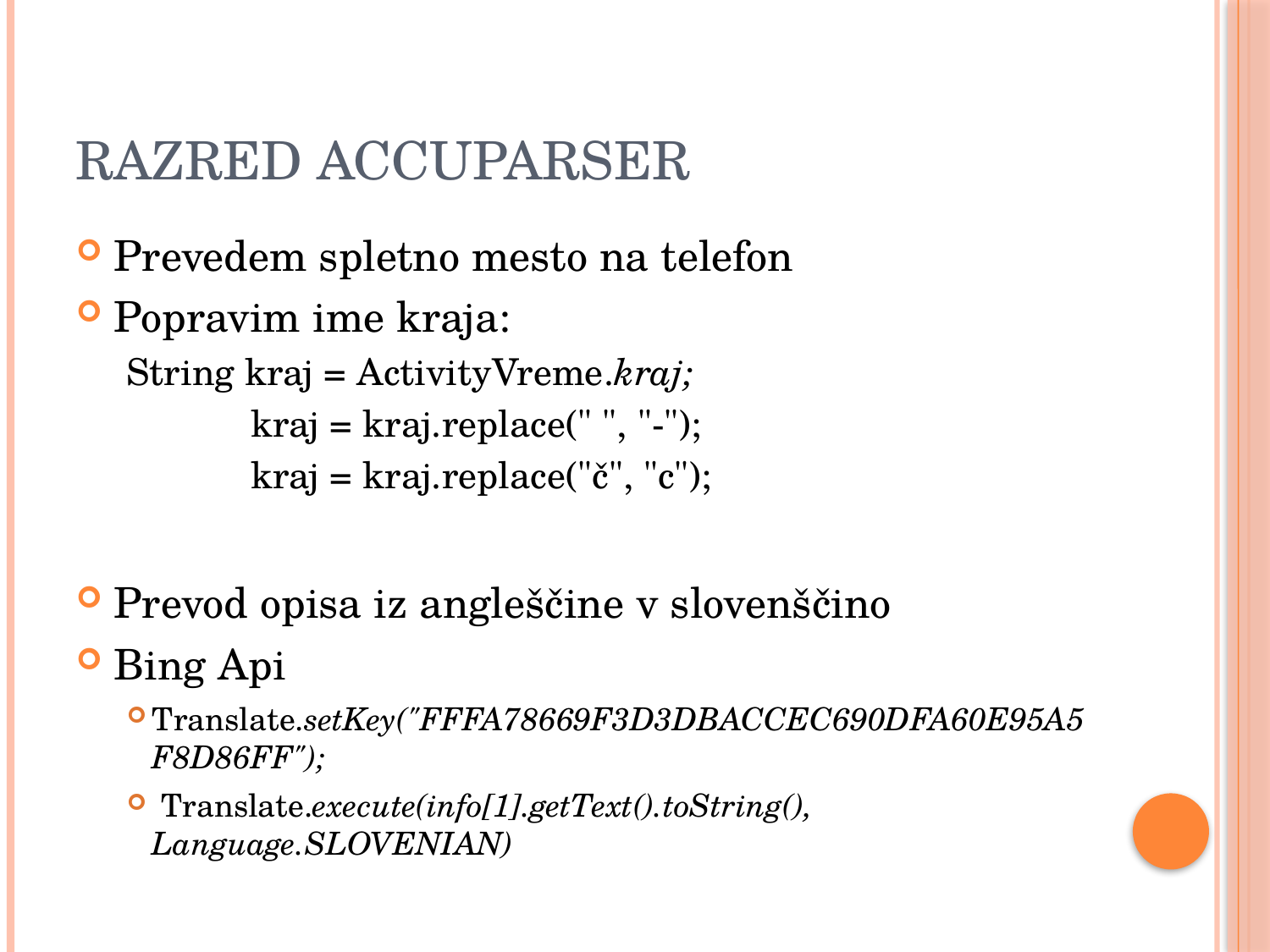

# Razred accuparser
Prevedem spletno mesto na telefon
Popravim ime kraja:
String kraj = ActivityVreme.kraj;
            kraj = kraj.replace(" ", "-");
            kraj = kraj.replace("č", "c");

Prevod opisa iz angleščine v slovenščino
Bing Api
Translate.setKey("FFFA78669F3D3DBACCEC690DFA60E95A5F8D86FF");
 Translate.execute(info[1].getText().toString(), Language.SLOVENIAN)